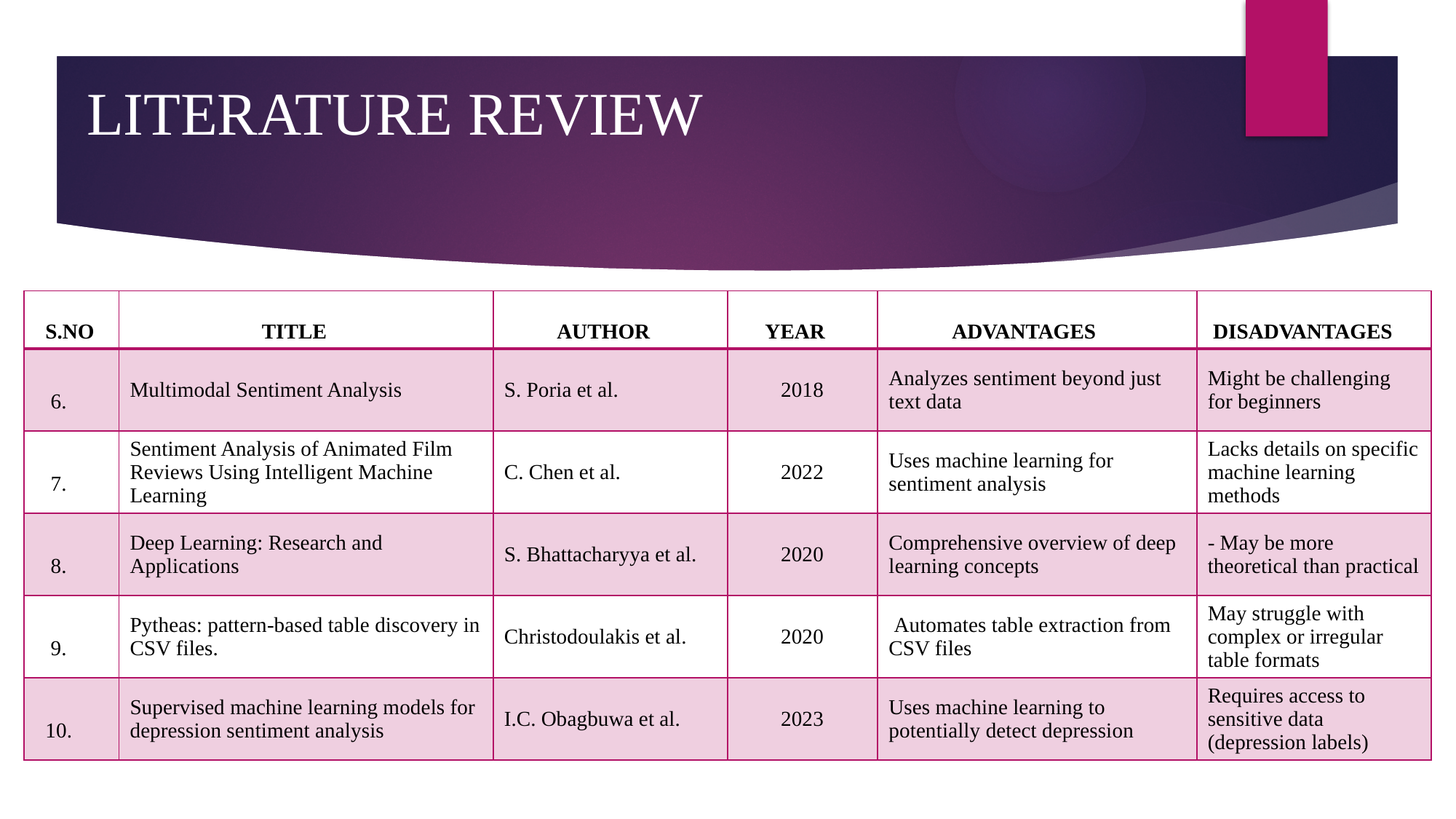

# LITERATURE REVIEW
| S.NO | TITLE | AUTHOR | YEAR | ADVANTAGES | DISADVANTAGES |
| --- | --- | --- | --- | --- | --- |
| 6. | Multimodal Sentiment Analysis | S. Poria et al. | 2018 | Analyzes sentiment beyond just text data | Might be challenging for beginners |
| 7. | Sentiment Analysis of Animated Film Reviews Using Intelligent Machine Learning | C. Chen et al. | 2022 | Uses machine learning for sentiment analysis | Lacks details on specific machine learning methods |
| 8. | Deep Learning: Research and Applications | S. Bhattacharyya et al. | 2020 | Comprehensive overview of deep learning concepts | - May be more theoretical than practical |
| 9. | Pytheas: pattern-based table discovery in CSV files. | Christodoulakis et al. | 2020 | Automates table extraction from CSV files | May struggle with complex or irregular table formats |
| 10. | Supervised machine learning models for depression sentiment analysis | I.C. Obagbuwa et al. | 2023 | Uses machine learning to potentially detect depression | Requires access to sensitive data (depression labels) |